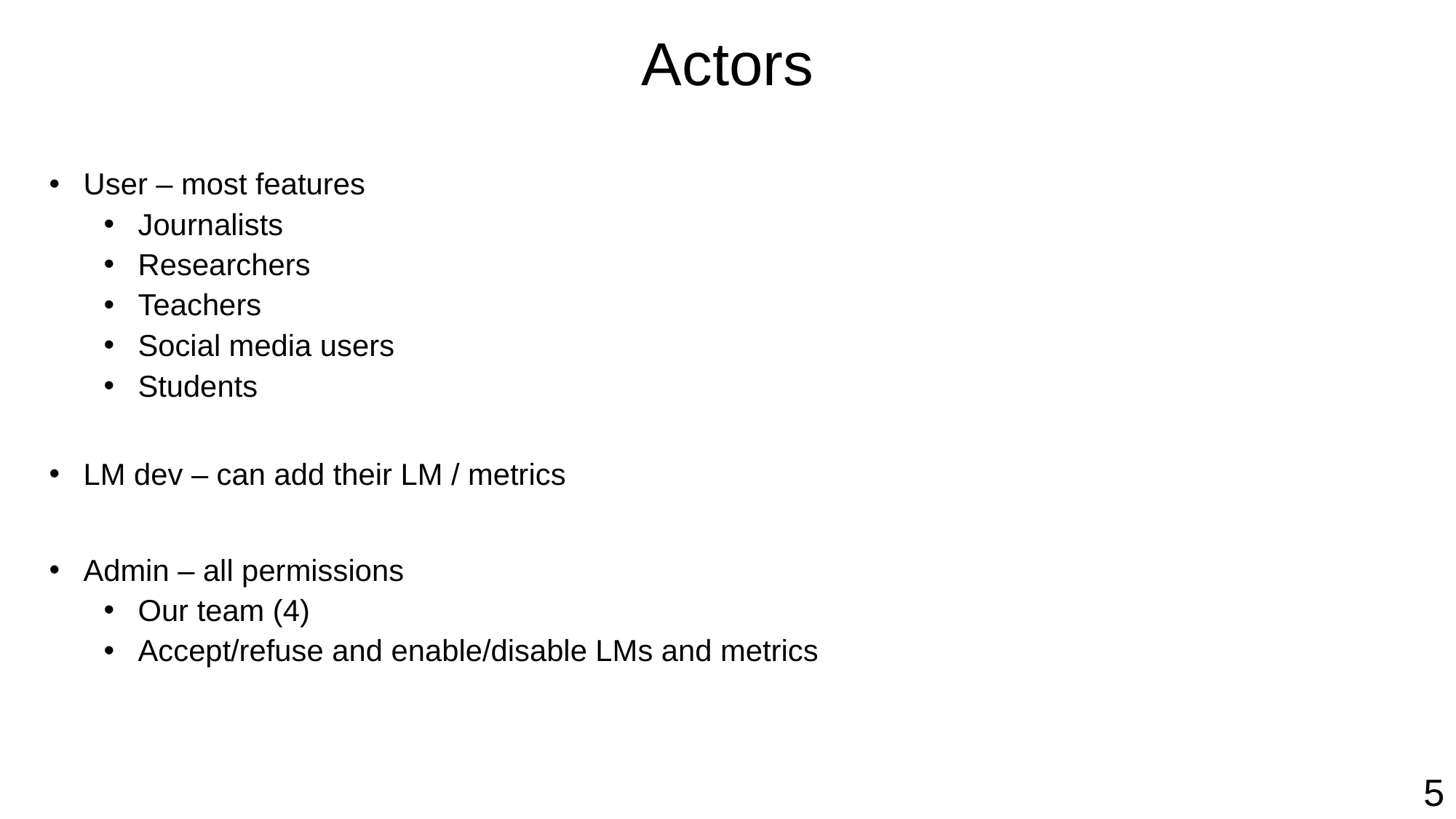

# Actors
User – most features
Journalists
Researchers
Teachers
Social media users
Students

LM dev – can add their LM / metrics

Admin – all permissions
Our team (4)
Accept/refuse and enable/disable LMs and metrics

5